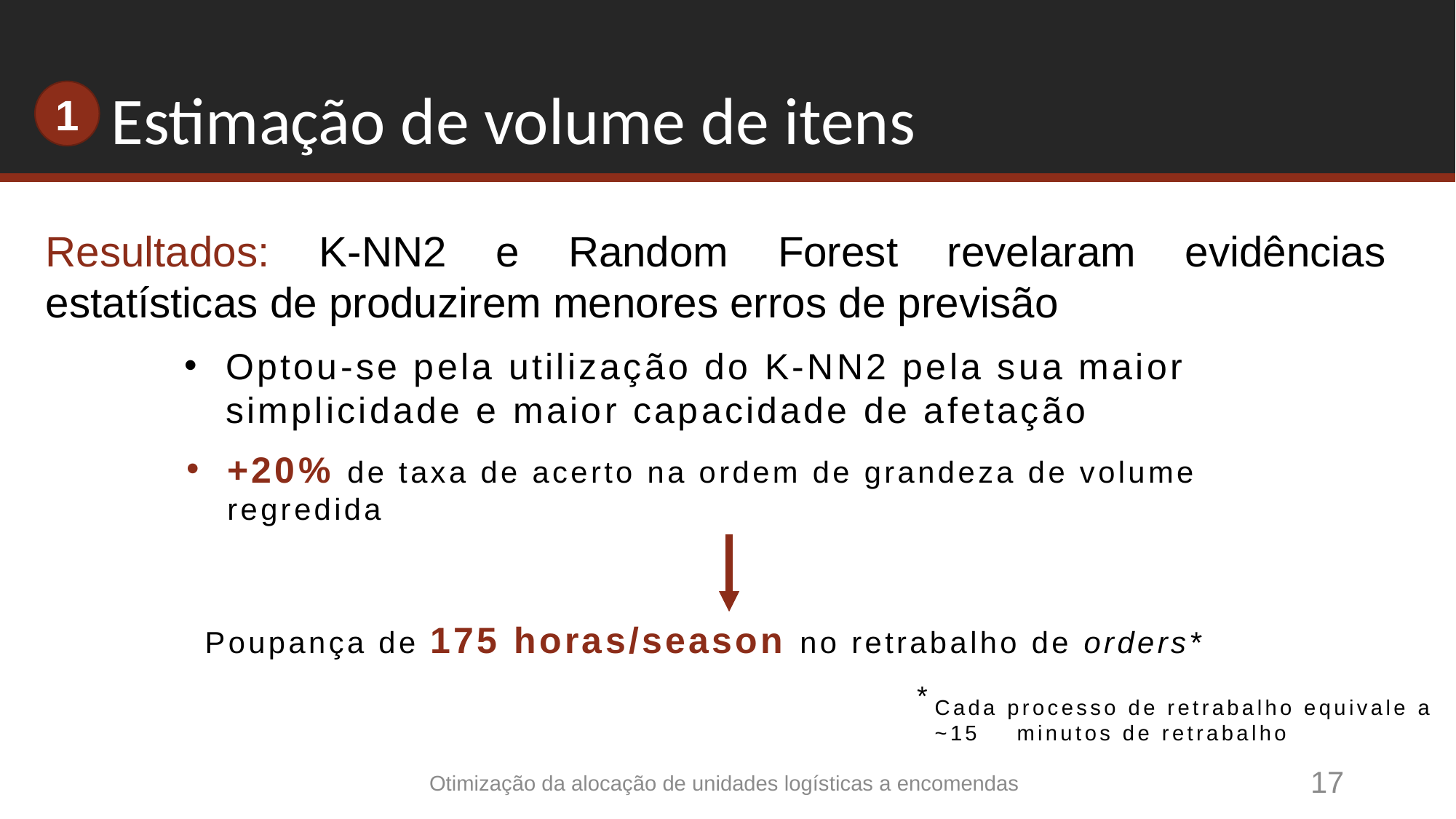

# Estimação de volume de itens
1

Resultados: K-NN2 e Random Forest revelaram evidências estatísticas de produzirem menores erros de previsão
Optou-se pela utilização do K-NN2 pela sua maior simplicidade e maior capacidade de afetação
+20% de taxa de acerto na ordem de grandeza de volume regredida
Poupança de 175 horas/season no retrabalho de orders*
*
Cada processo de retrabalho equivale a ~15    minutos de retrabalho
17
Otimização da alocação de unidades logísticas a encomendas